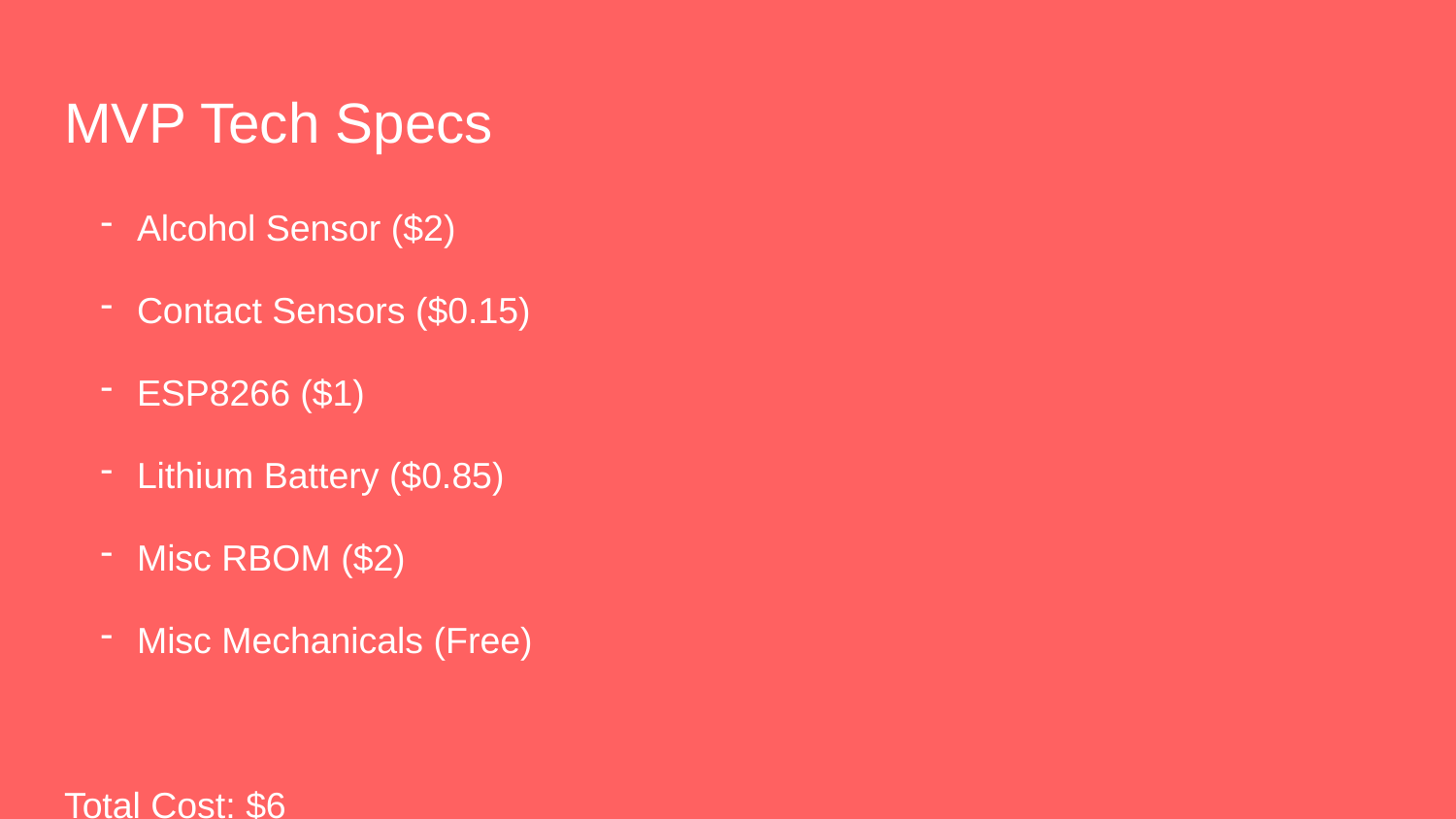

# MVP Tech Specs
Alcohol Sensor ($2)
Contact Sensors ($0.15)
ESP8266 ($1)
Lithium Battery ($0.85)
Misc RBOM ($2)
Misc Mechanicals (Free)

Total Cost: $6